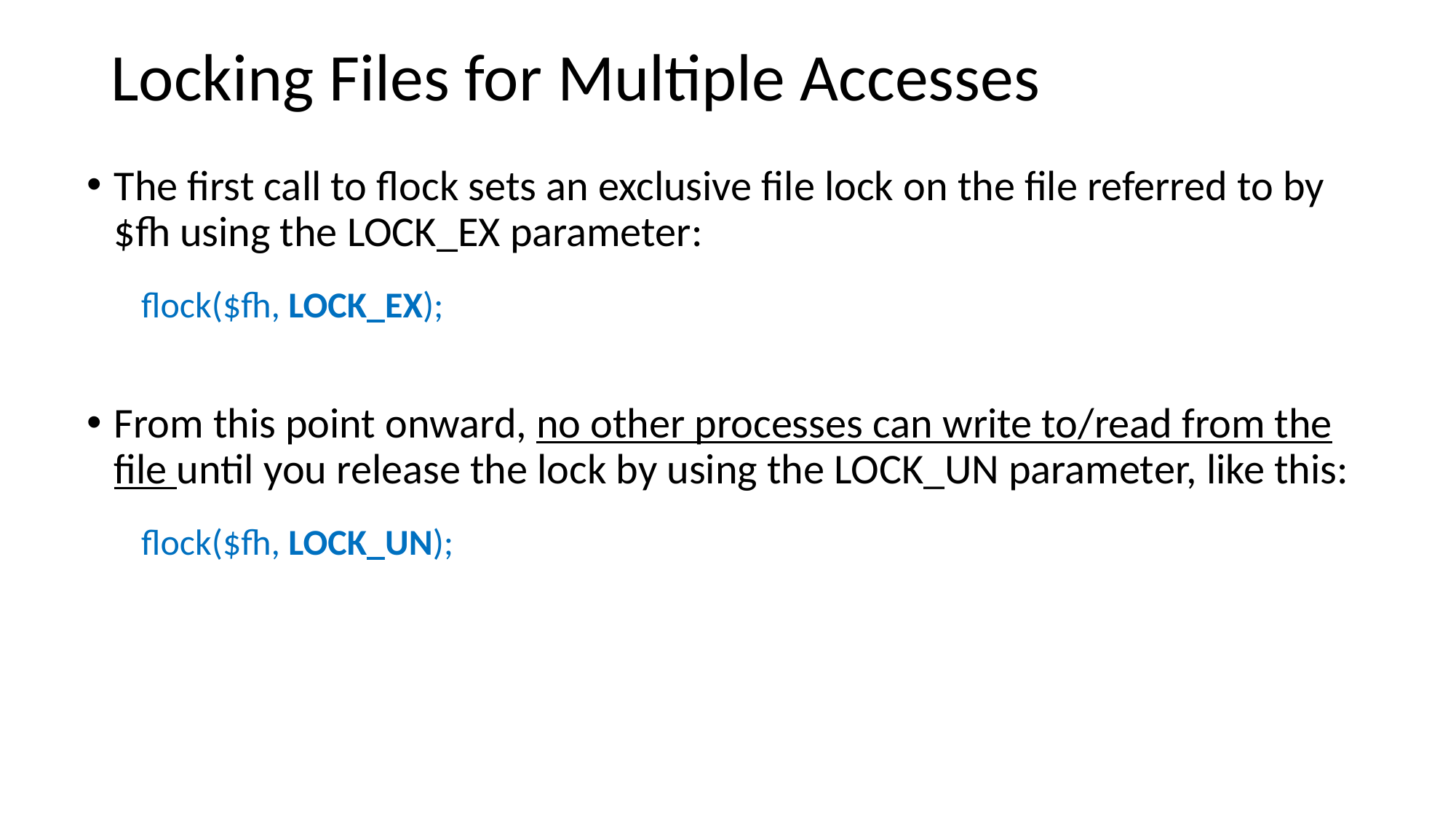

# Locking Files for Multiple Accesses
The first call to flock sets an exclusive file lock on the file referred to by $fh using the LOCK_EX parameter:

flock($fh, LOCK_EX);

From this point onward, no other processes can write to/read from the file until you release the lock by using the LOCK_UN parameter, like this:

flock($fh, LOCK_UN);